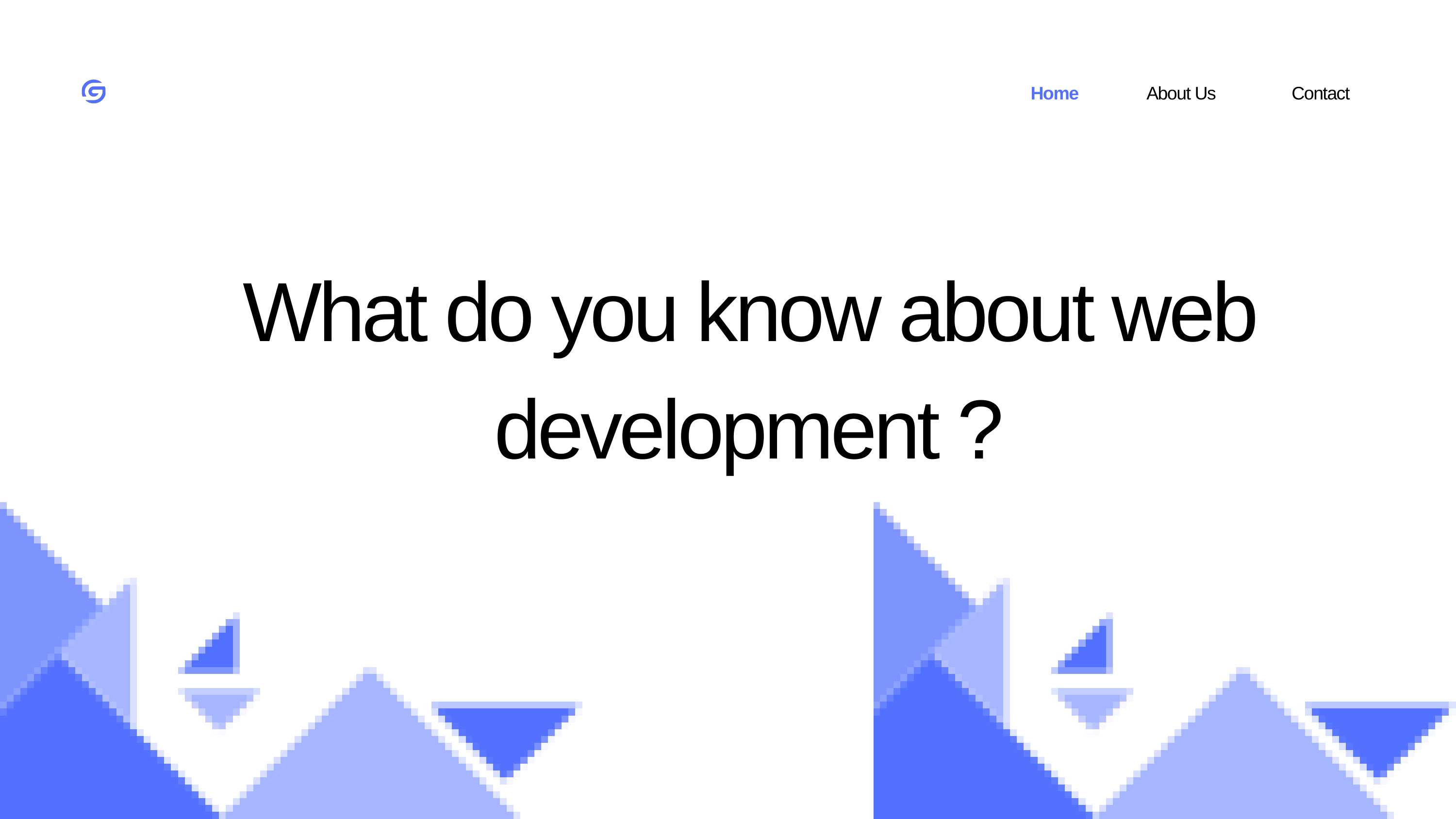

Home
About Us
Contact

What do you know about web development ?